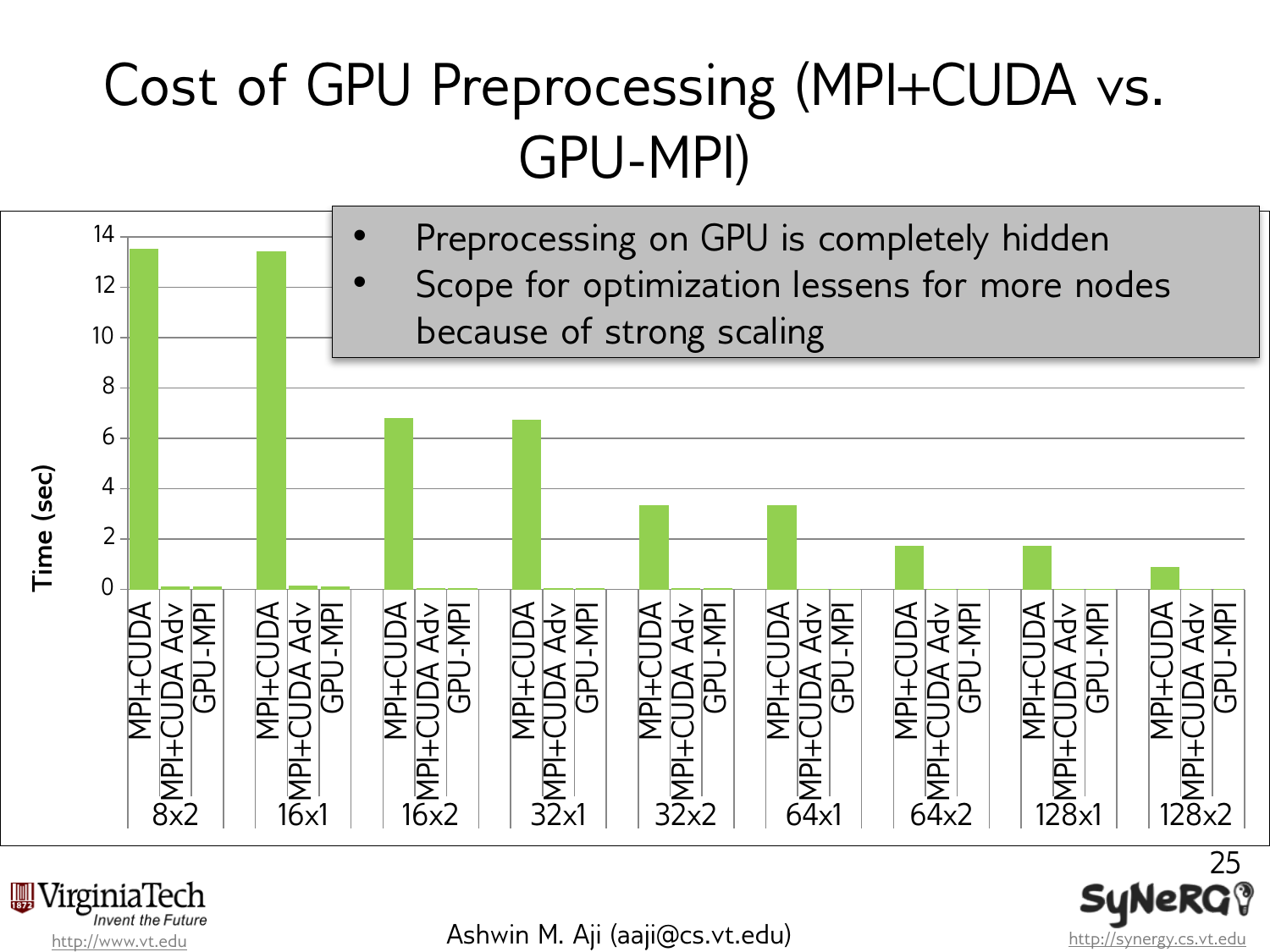

# Cost of GPU Preprocessing (MPI+CUDA vs. GPU-MPI)
Preprocessing on GPU is completely hidden
Scope for optimization lessens for more nodes because of strong scaling

### Chart

| Category | WA Preprocessing on GPU |
|---|---|
| MPI+CUDA | 13.51 |
| MPI+CUDA Adv | 0.117115 |
| GPU-MPI | 0.116706 |
|  | None |
| MPI+CUDA | 13.4206 |
| MPI+CUDA Adv | 0.13815 |
| GPU-MPI | 0.108461 |
|  | None |
| MPI+CUDA | 6.80805 |
| MPI+CUDA Adv | 0.0619409 |
| GPU-MPI | 0.0591051 |
|  | None |
| MPI+CUDA | 6.75119 |
| MPI+CUDA Adv | 0.0578501 |
| GPU-MPI | 0.0579233 |
|  | None |
| MPI+CUDA | 3.35403 |
| MPI+CUDA Adv | 0.0381892 |
| GPU-MPI | 0.040946 |
|  | None |
| MPI+CUDA | 3.35618 |
| MPI+CUDA Adv | 0.0321226 |
| GPU-MPI | 0.0322113 |
|  | None |
| MPI+CUDA | 1.74738 |
| MPI+CUDA Adv | 0.0332148 |
| GPU-MPI | 0.0304473 |
|  | None |
| MPI+CUDA | 1.73291 |
| MPI+CUDA Adv | 0.0253911 |
| GPU-MPI | 0.0253423 |
|  | None |
| MPI+CUDA | 0.907067 |
| MPI+CUDA Adv | 0.02408 |
| GPU-MPI | 0.0243821 |
25
Ashwin M. Aji (aaji@cs.vt.edu)